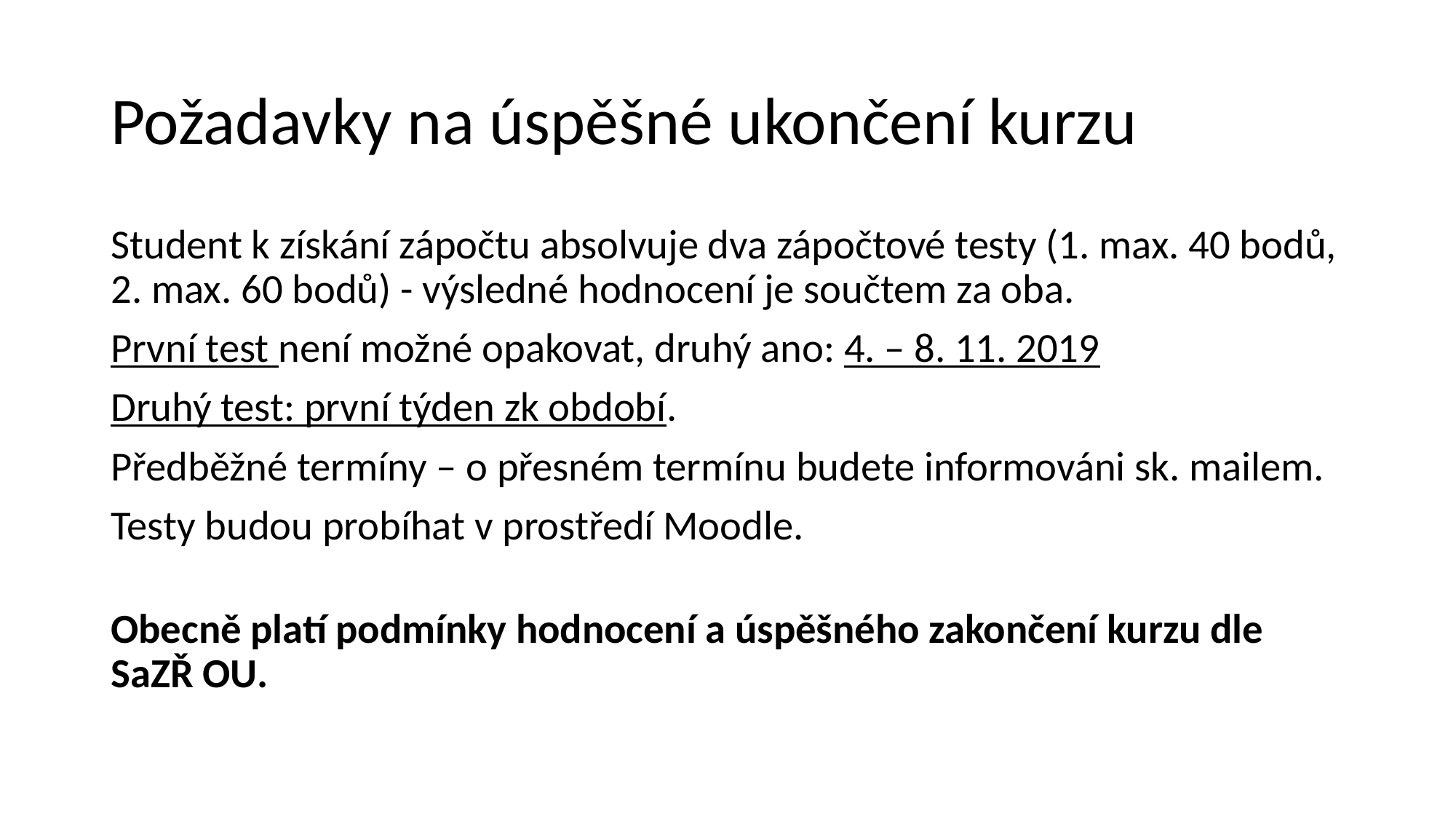

# Požadavky na úspěšné ukončení kurzu
Student k získání zápočtu absolvuje dva zápočtové testy (1. max. 40 bodů, 2. max. 60 bodů) - výsledné hodnocení je součtem za oba.
První test není možné opakovat, druhý ano: 4. – 8. 11. 2019
Druhý test: první týden zk období.
Předběžné termíny – o přesném termínu budete informováni sk. mailem.
Testy budou probíhat v prostředí Moodle.
Obecně platí podmínky hodnocení a úspěšného zakončení kurzu dle SaZŘ OU.